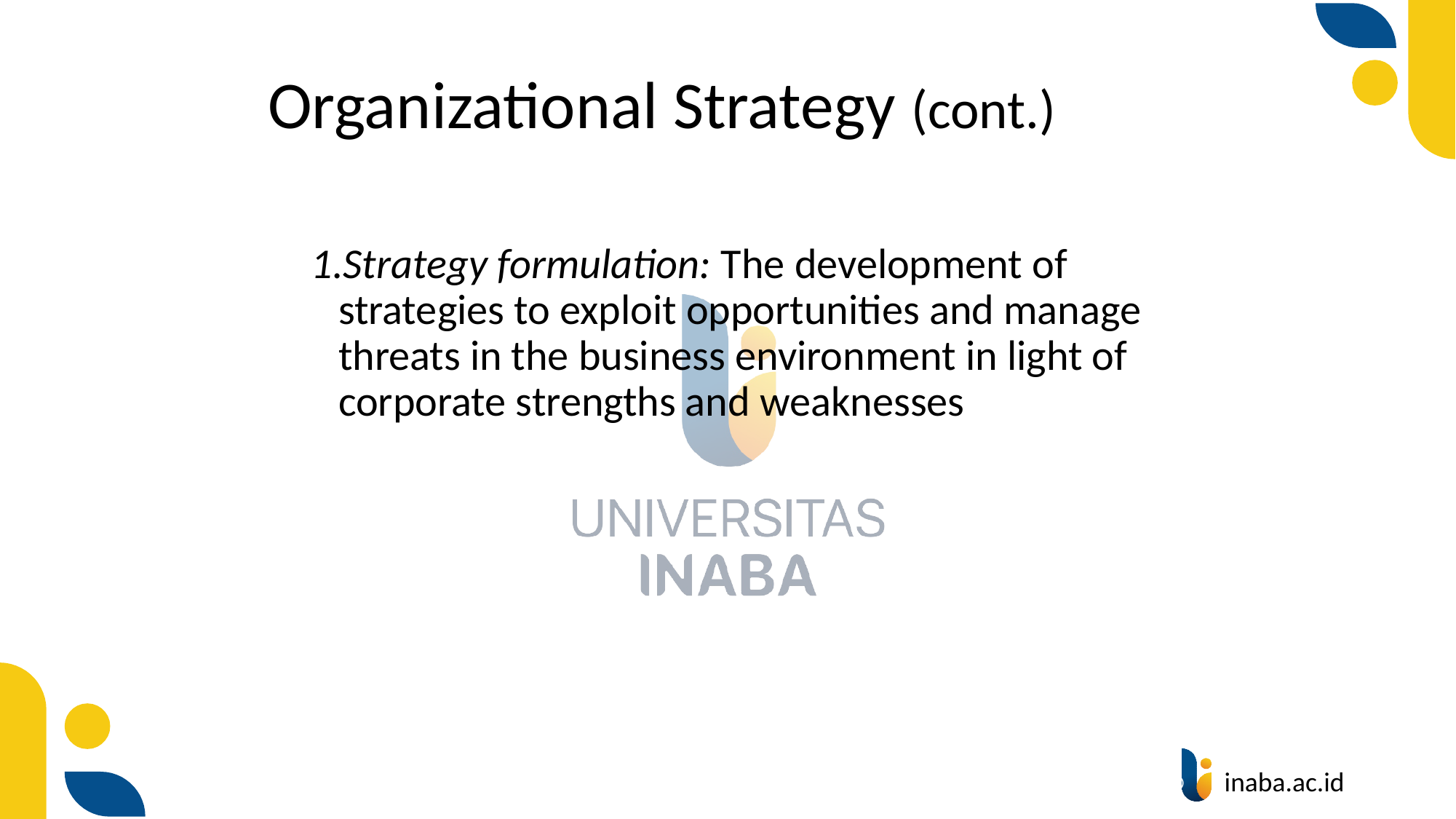

# Organizational Strategy (cont.)
Strategy formulation: The development of strategies to exploit opportunities and manage threats in the business environment in light of corporate strengths and weaknesses
23
© Prentice Hall 2020